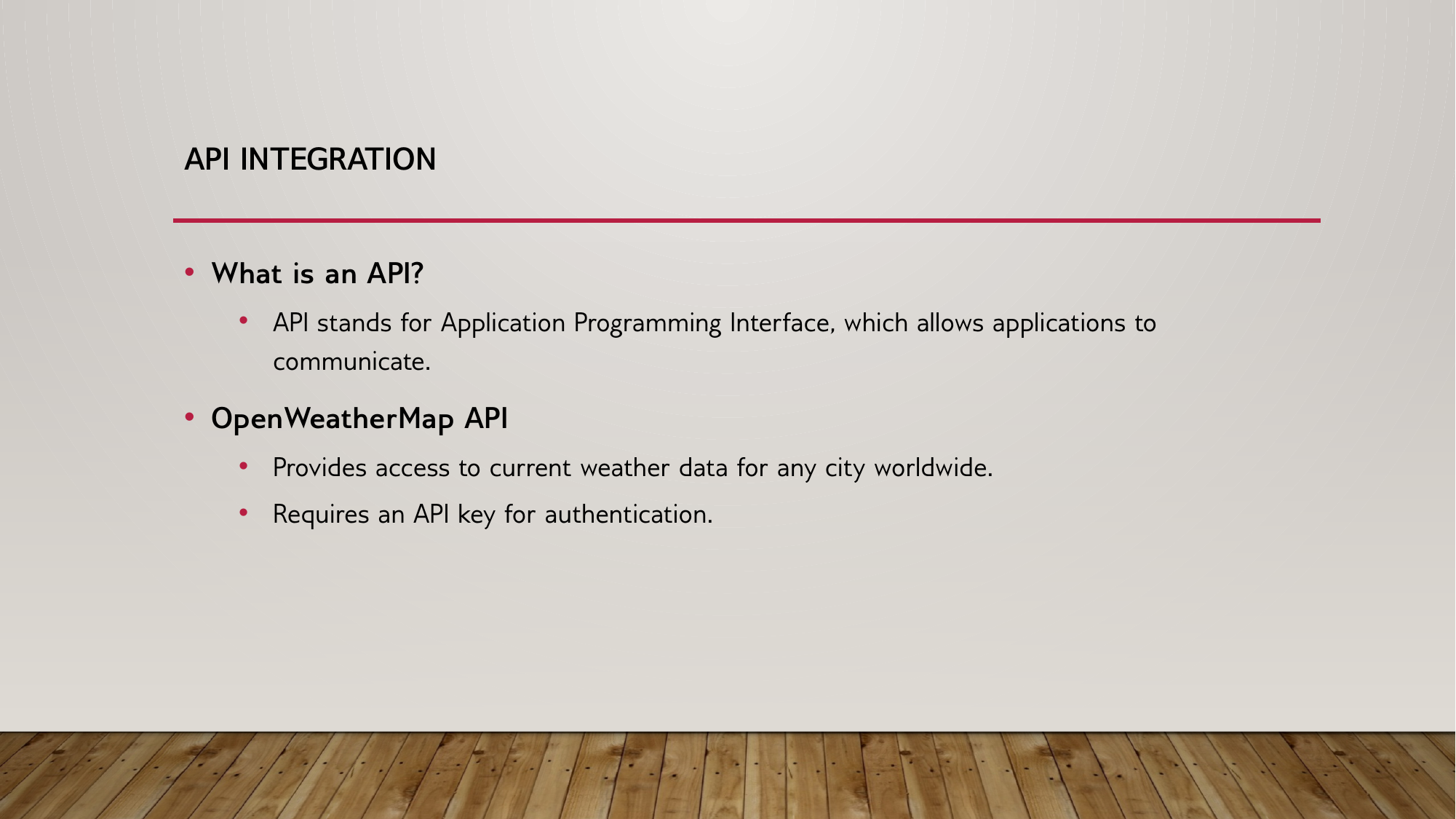

# API Integration
What is an API?
API stands for Application Programming Interface, which allows applications to communicate.
OpenWeatherMap API
Provides access to current weather data for any city worldwide.
Requires an API key for authentication.